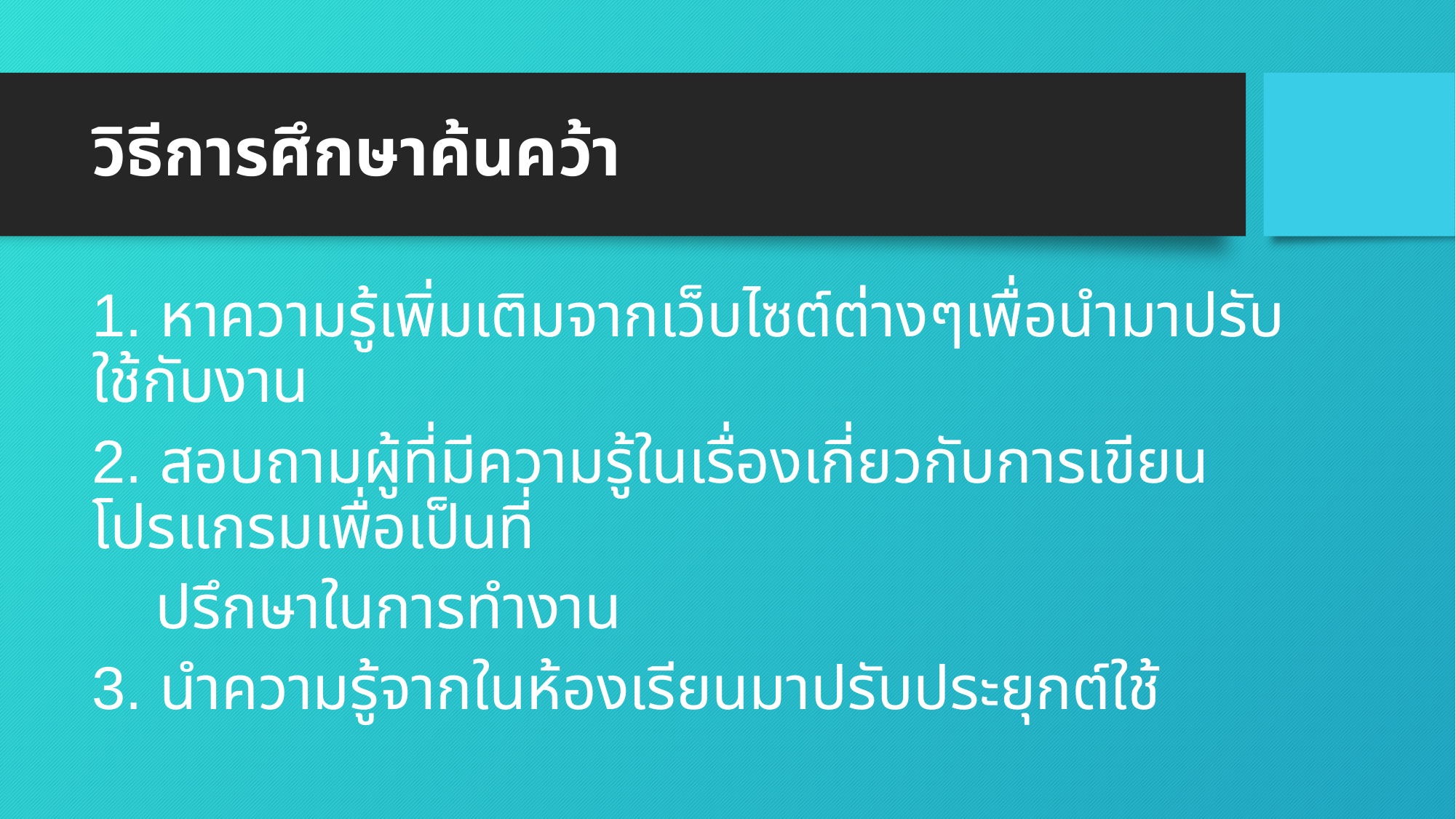

# วิธีการศึกษาค้นคว้า
1. หาความรู้เพิ่มเติมจากเว็บไซต์ต่างๆเพื่อนำมาปรับใช้กับงาน
2. สอบถามผู้ที่มีความรู้ในเรื่องเกี่ยวกับการเขียนโปรแกรมเพื่อเป็นที่
    ปรึกษาในการทำงาน
3. นำความรู้จากในห้องเรียนมาปรับประยุกต์ใช้